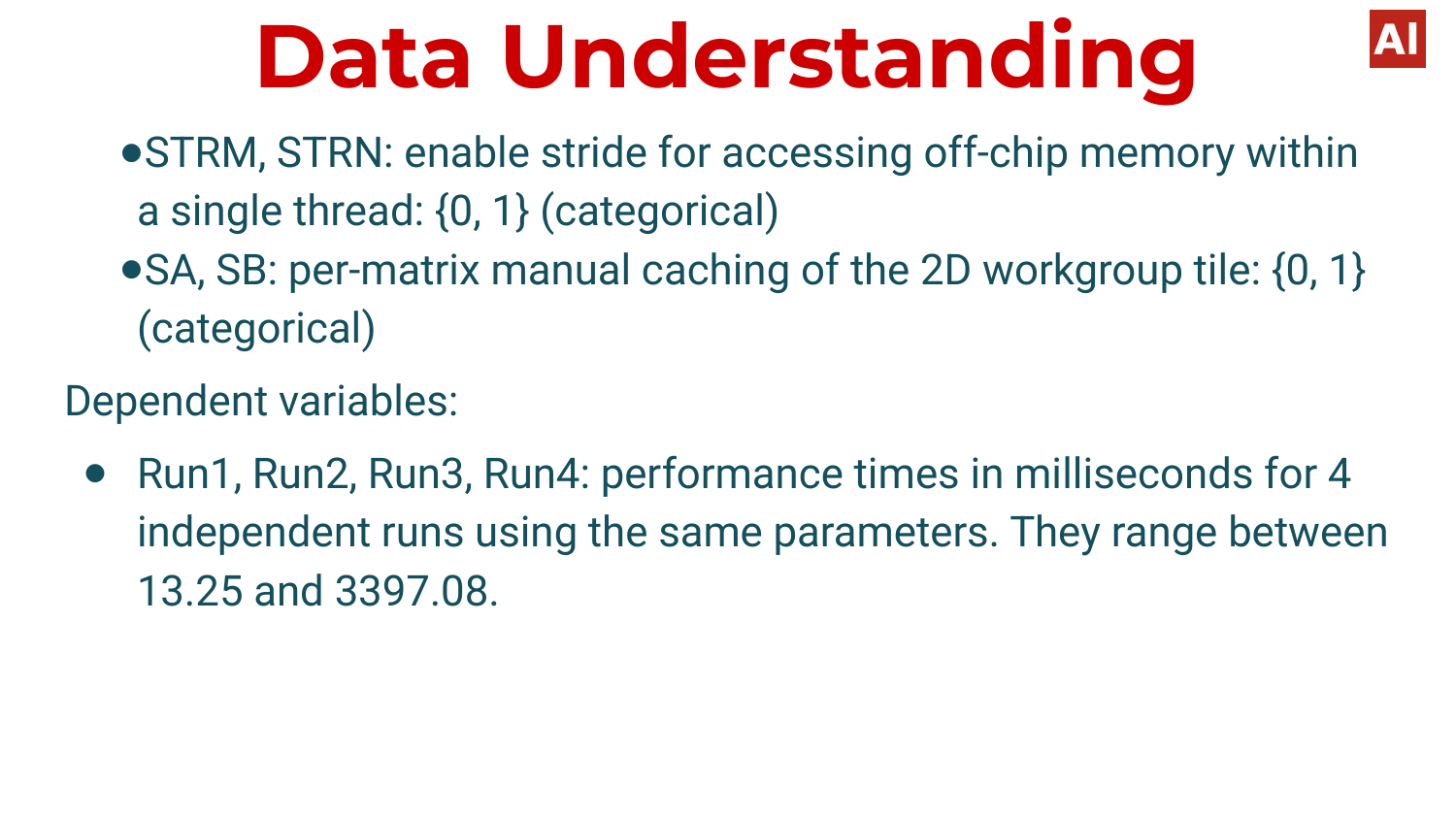

# Data Understanding
STRM, STRN: enable stride for accessing off-chip memory within a single thread: {0, 1} (categorical)
SA, SB: per-matrix manual caching of the 2D workgroup tile: {0, 1} (categorical)
Dependent variables:
Run1, Run2, Run3, Run4: performance times in milliseconds for 4 independent runs using the same parameters. They range between 13.25 and 3397.08.